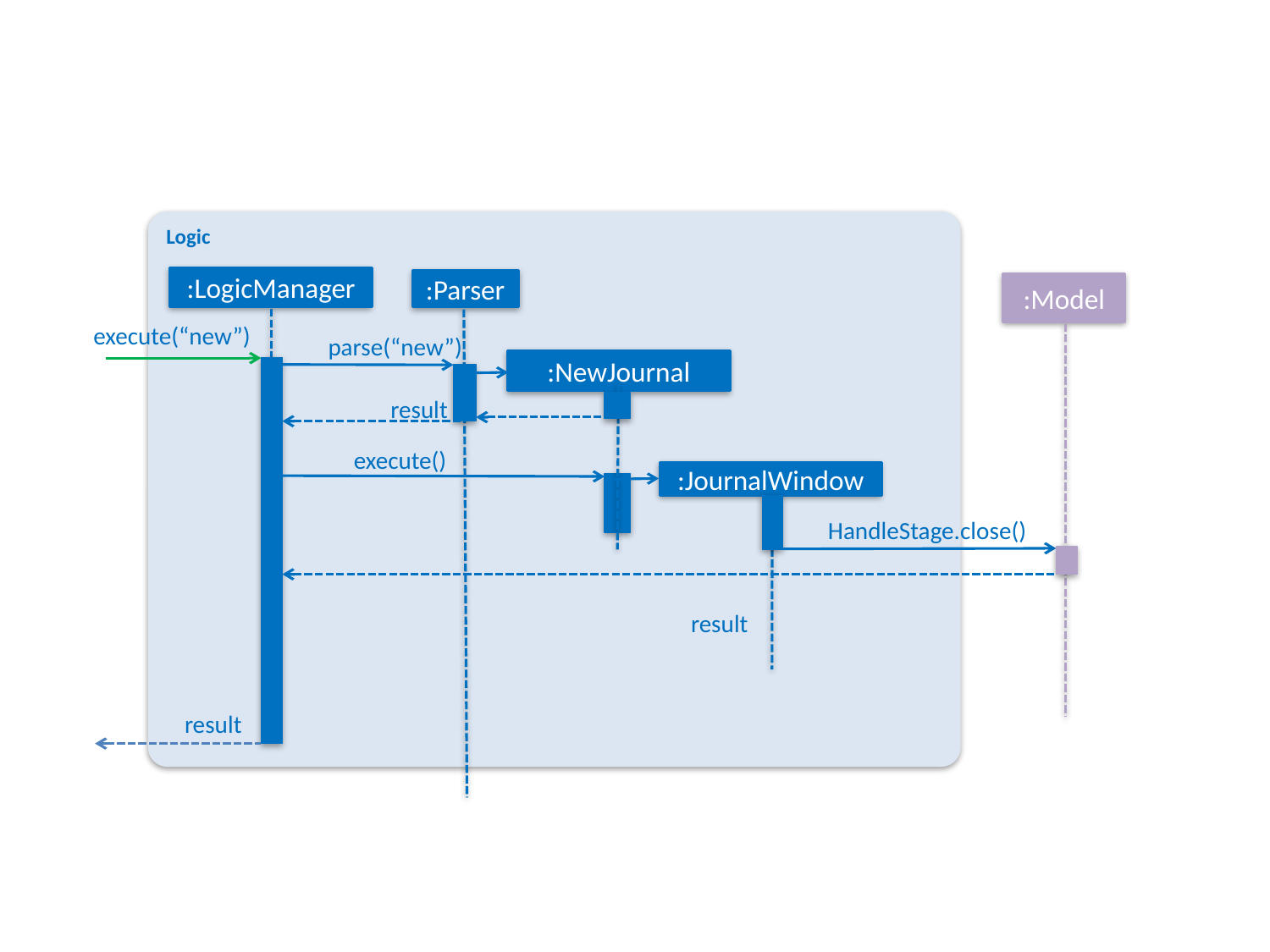

Logic
:LogicManager
:Parser
:Model
execute(“new”)
parse(“new”)
:NewJournal

result
execute()
:JournalWindow

HandleStage.close()

result
result